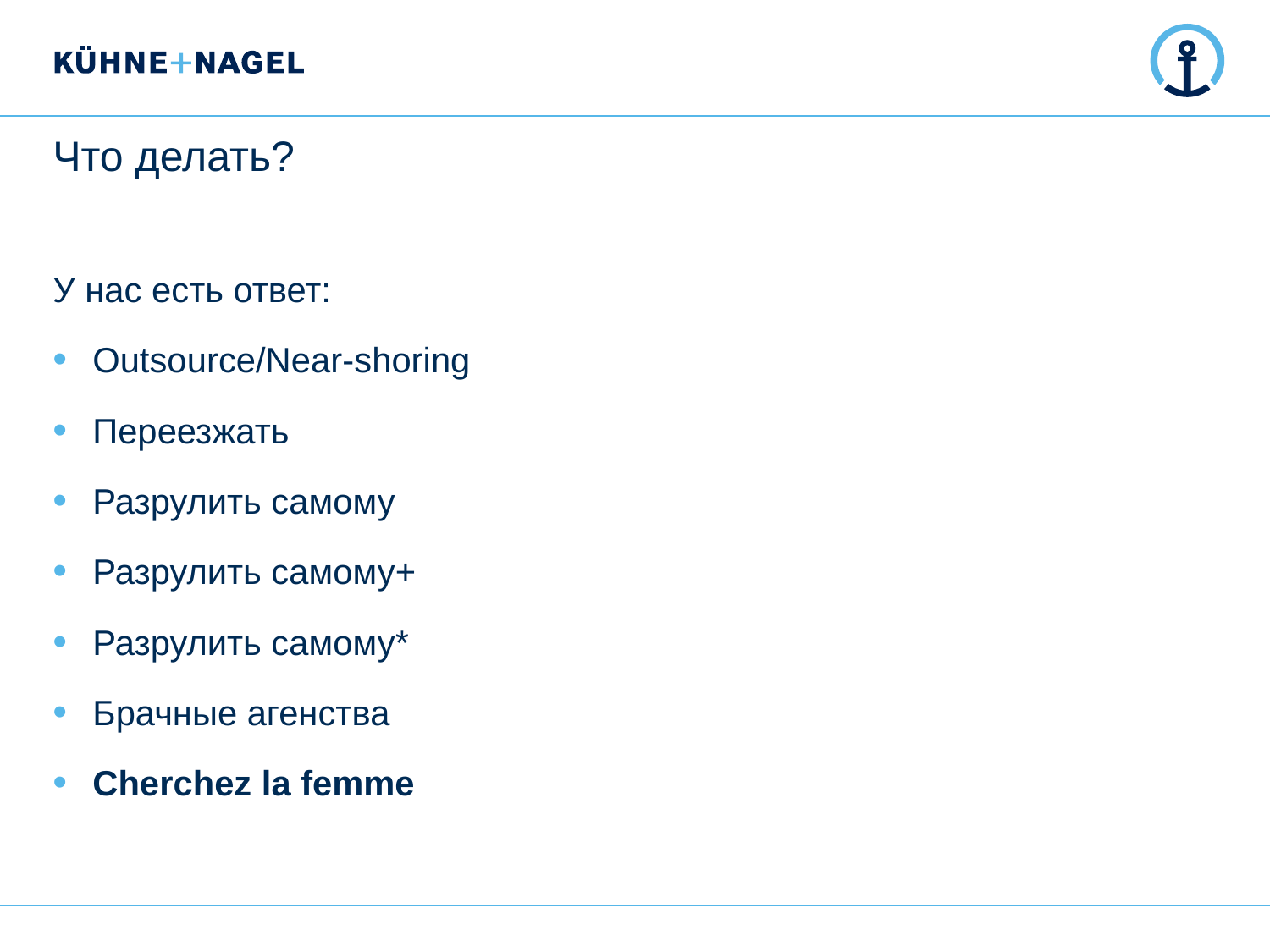

# Что делать?
У нас есть ответ:
Outsource/Near-shoring
Переезжать
Разрулить самому
Разрулить самому+
Разрулить самому*
Брачные агенства
Cherchez la femme